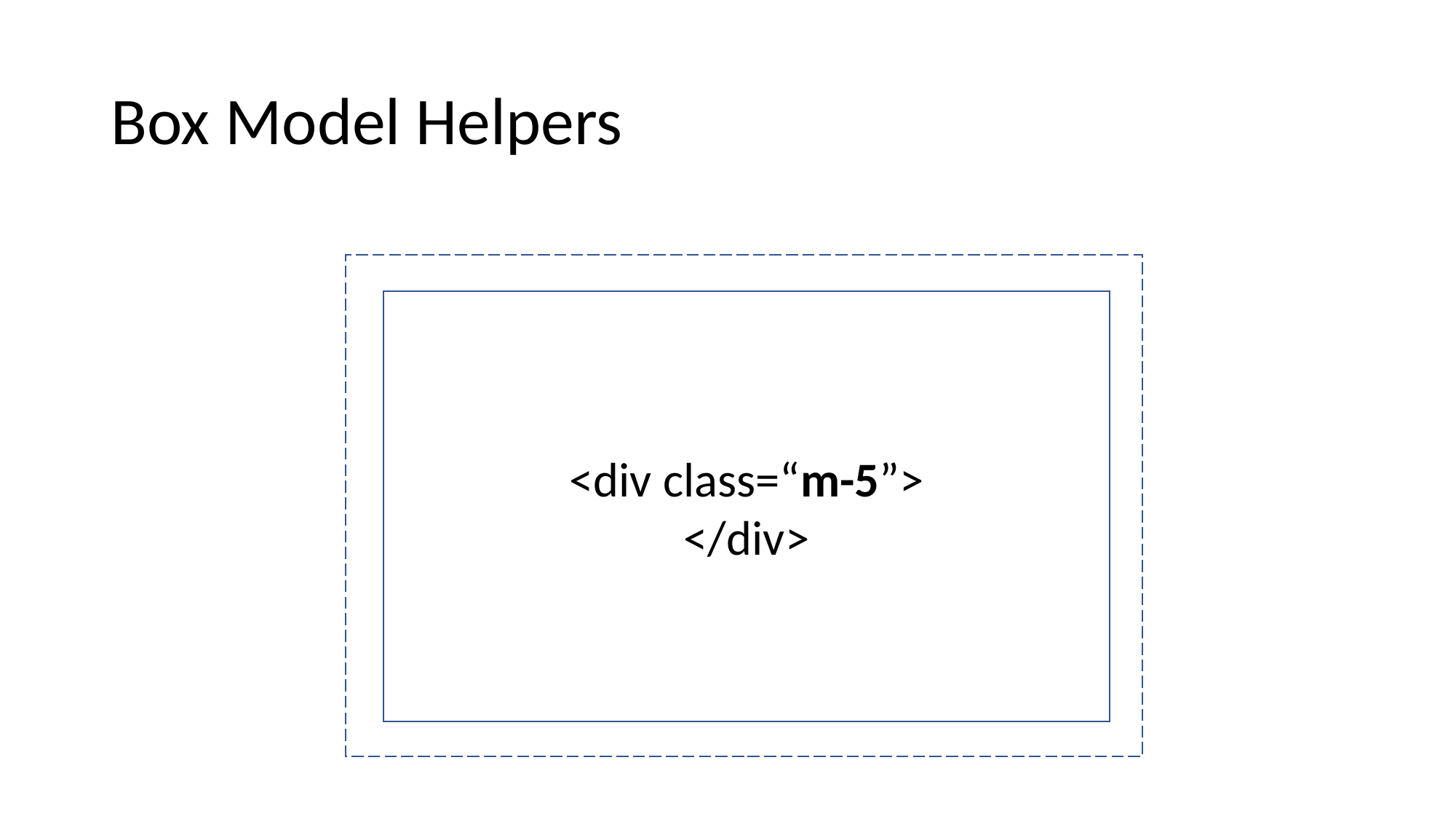

# Box Model Helpers

<div class=“m-5”>
</div>